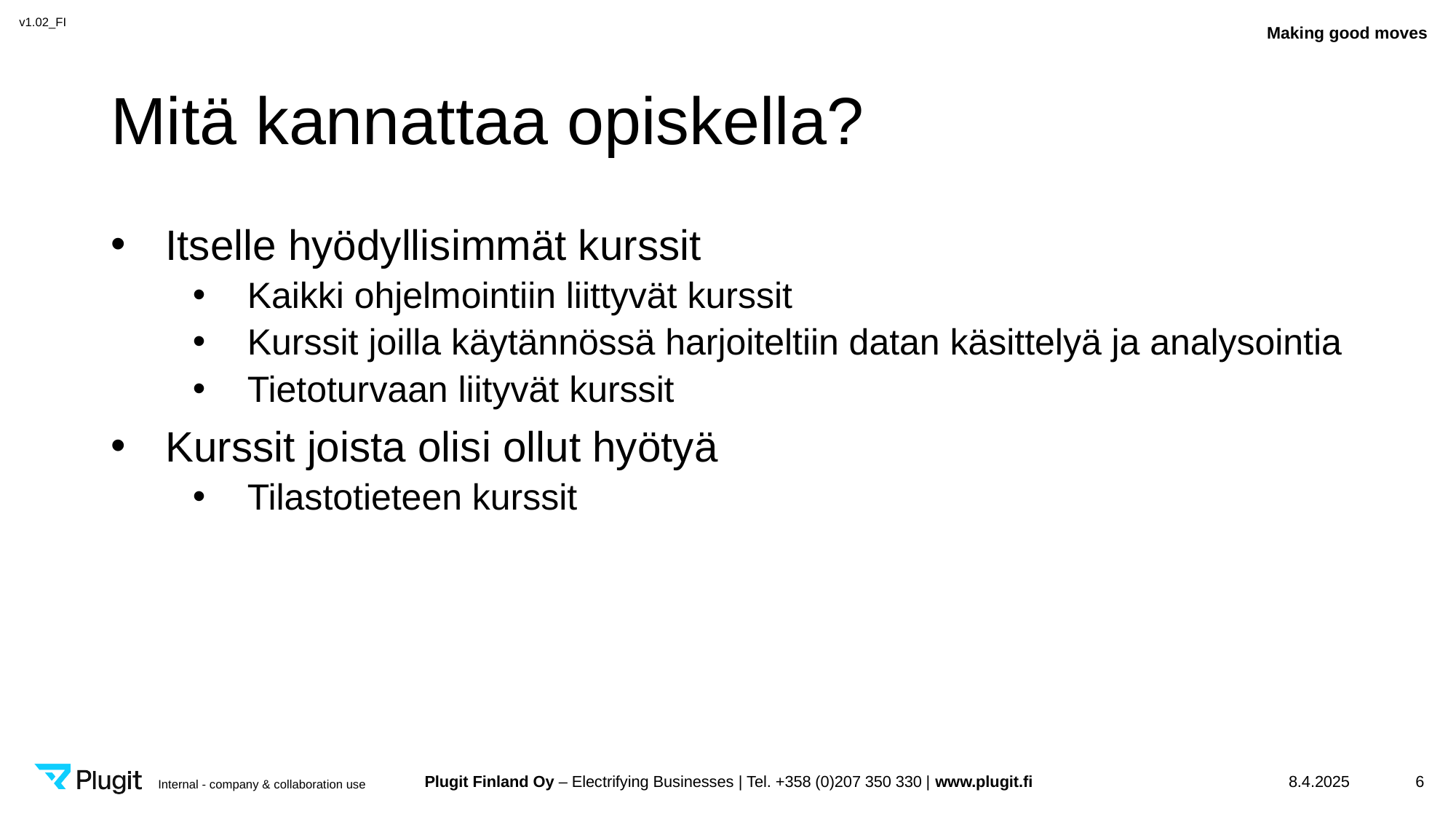

# Mitä kannattaa opiskella?
Itselle hyödyllisimmät kurssit
Kaikki ohjelmointiin liittyvät kurssit
Kurssit joilla käytännössä harjoiteltiin datan käsittelyä ja analysointia
Tietoturvaan liityvät kurssit
Kurssit joista olisi ollut hyötyä
Tilastotieteen kurssit

Plugit Finland Oy – Electrifying Businesses | Tel. +358 (0)207 350 330 | www.plugit.fi
8.4.2025
6